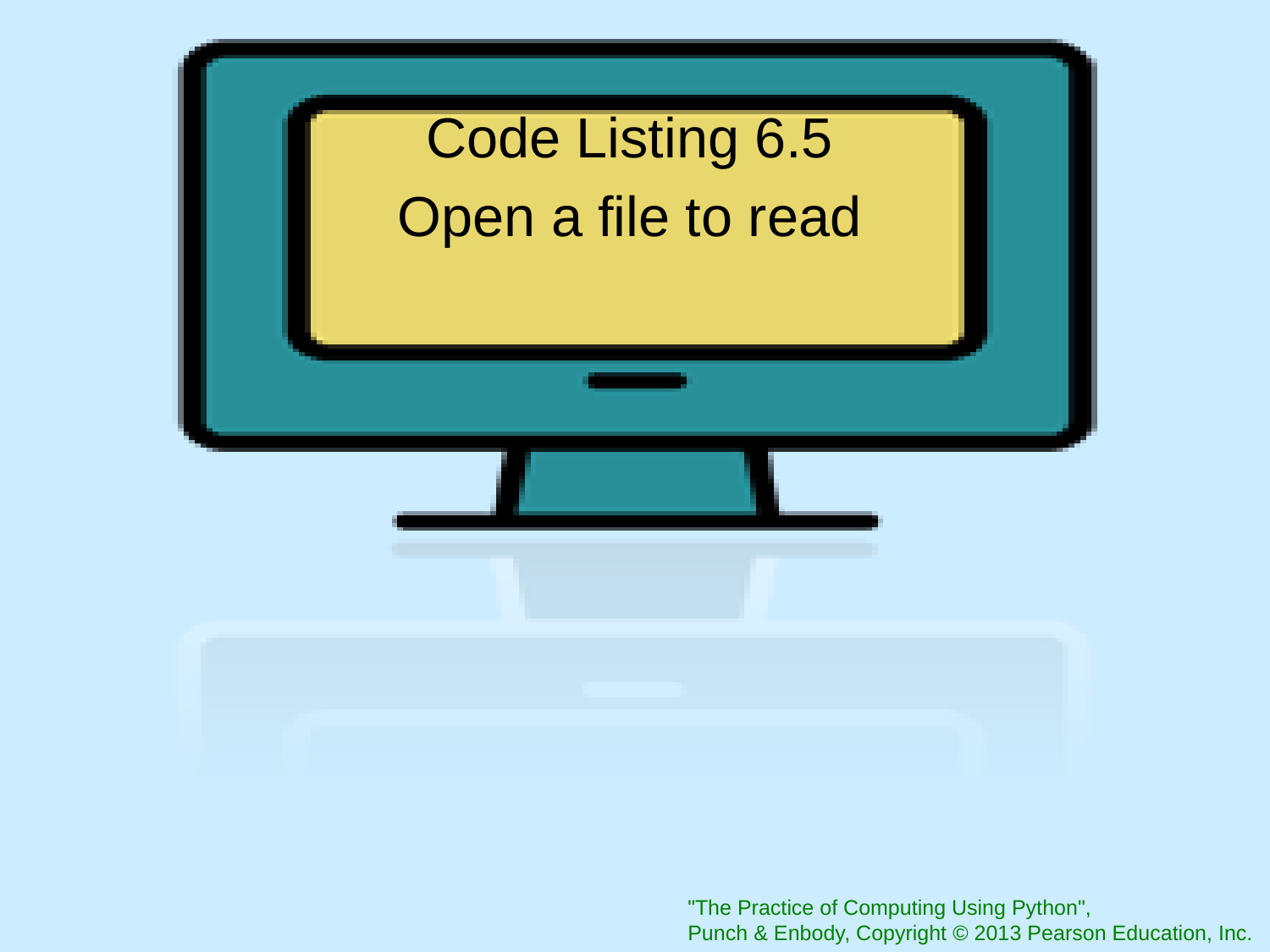

Code Listing 6.5
Open a file to read